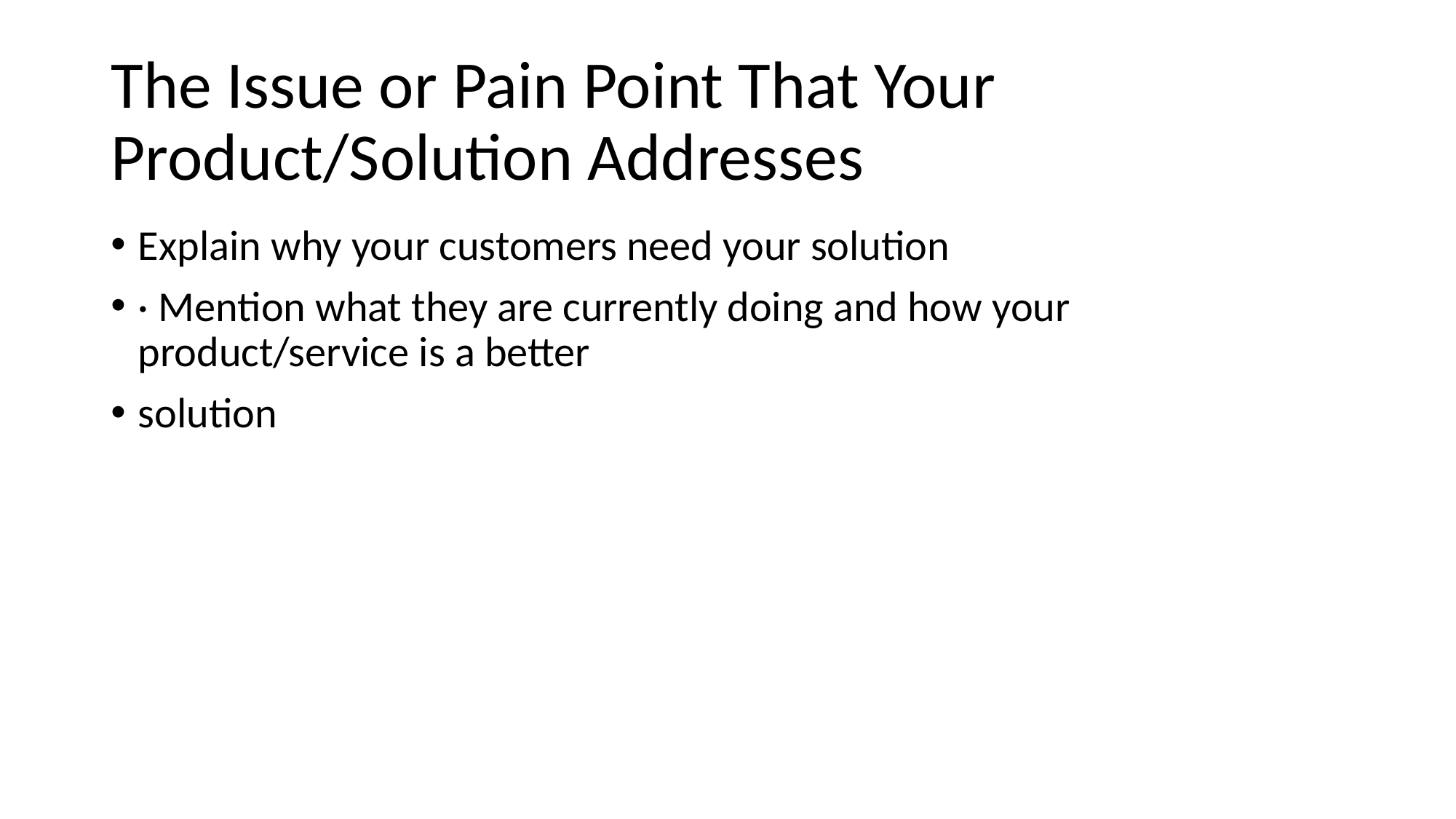

# The Issue or Pain Point That Your Product/Solution Addresses
Explain why your customers need your solution
· Mention what they are currently doing and how your product/service is a better
solution